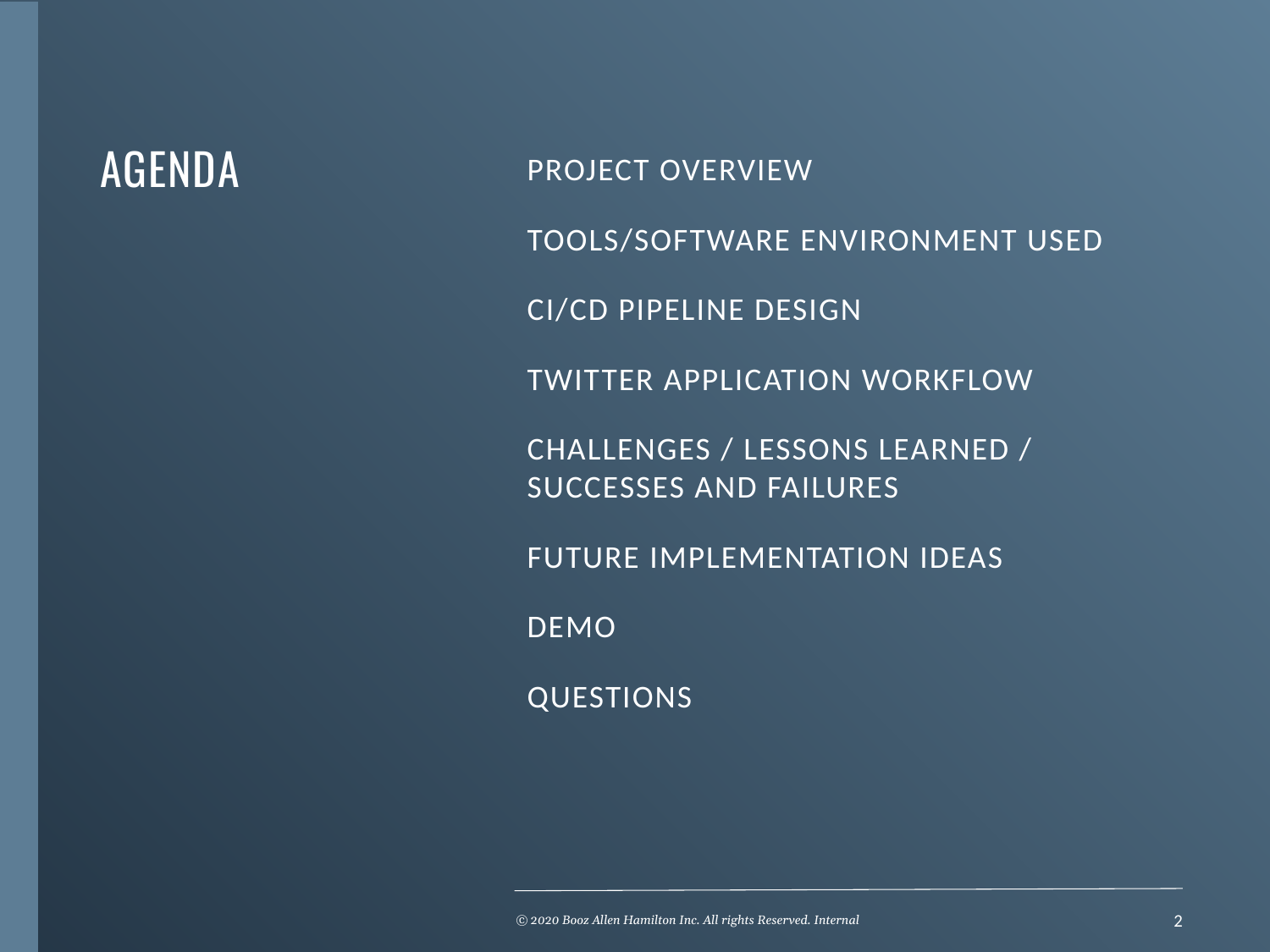

Project overview
Tools/Software Environment Used
CI/CD Pipeline design
Twitter Application Workflow
Challenges / Lessons Learned / Successes and Failures
Future Implementation ideas
Demo
Questions
# agenda
© 2020 Booz Allen Hamilton Inc. All rights Reserved. Internal
2